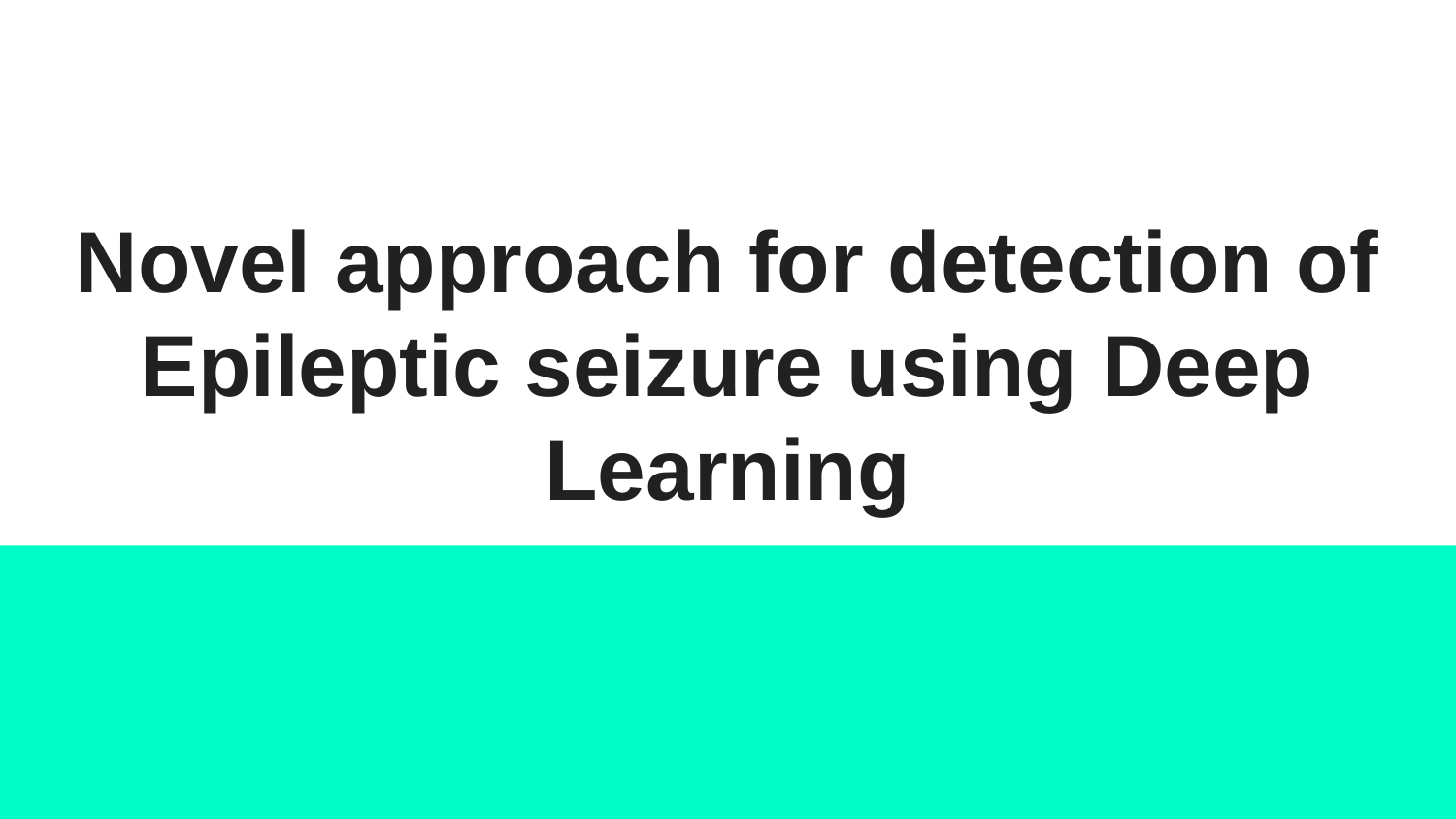

# Novel approach for detection of Epileptic seizure using Deep Learning